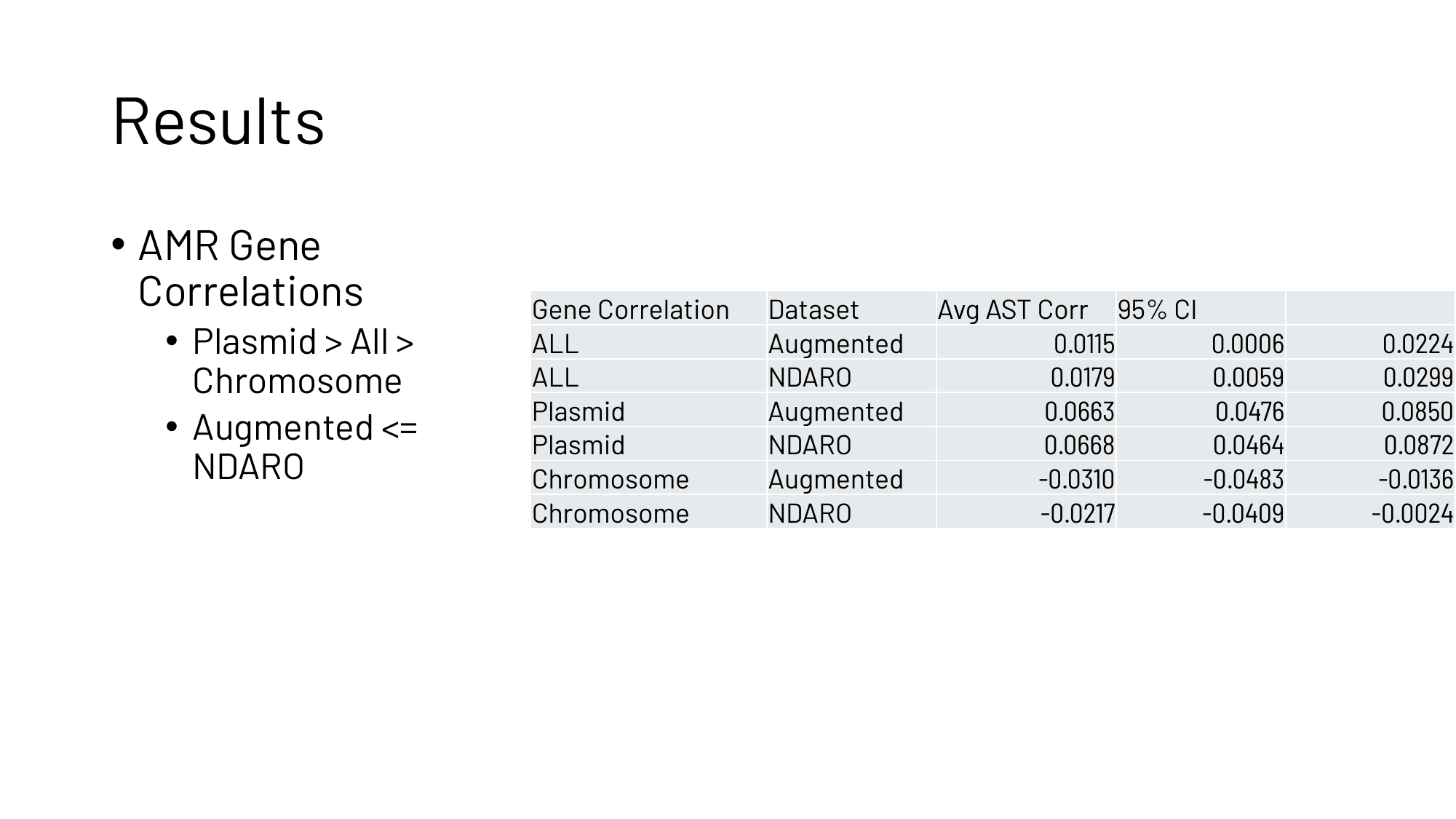

# Results
AMR Gene Correlations
Plasmid > All > Chromosome
Augmented <= NDARO

| Gene Correlation | Dataset | Avg AST Corr | 95% CI |  |
| --- | --- | --- | --- | --- |
| ALL | Augmented | 0.0115 | 0.0006 | 0.0224 |
| ALL | NDARO | 0.0179 | 0.0059 | 0.0299 |
| Plasmid | Augmented | 0.0663 | 0.0476 | 0.0850 |
| Plasmid | NDARO | 0.0668 | 0.0464 | 0.0872 |
| Chromosome | Augmented | -0.0310 | -0.0483 | -0.0136 |
| Chromosome | NDARO | -0.0217 | -0.0409 | -0.0024 |